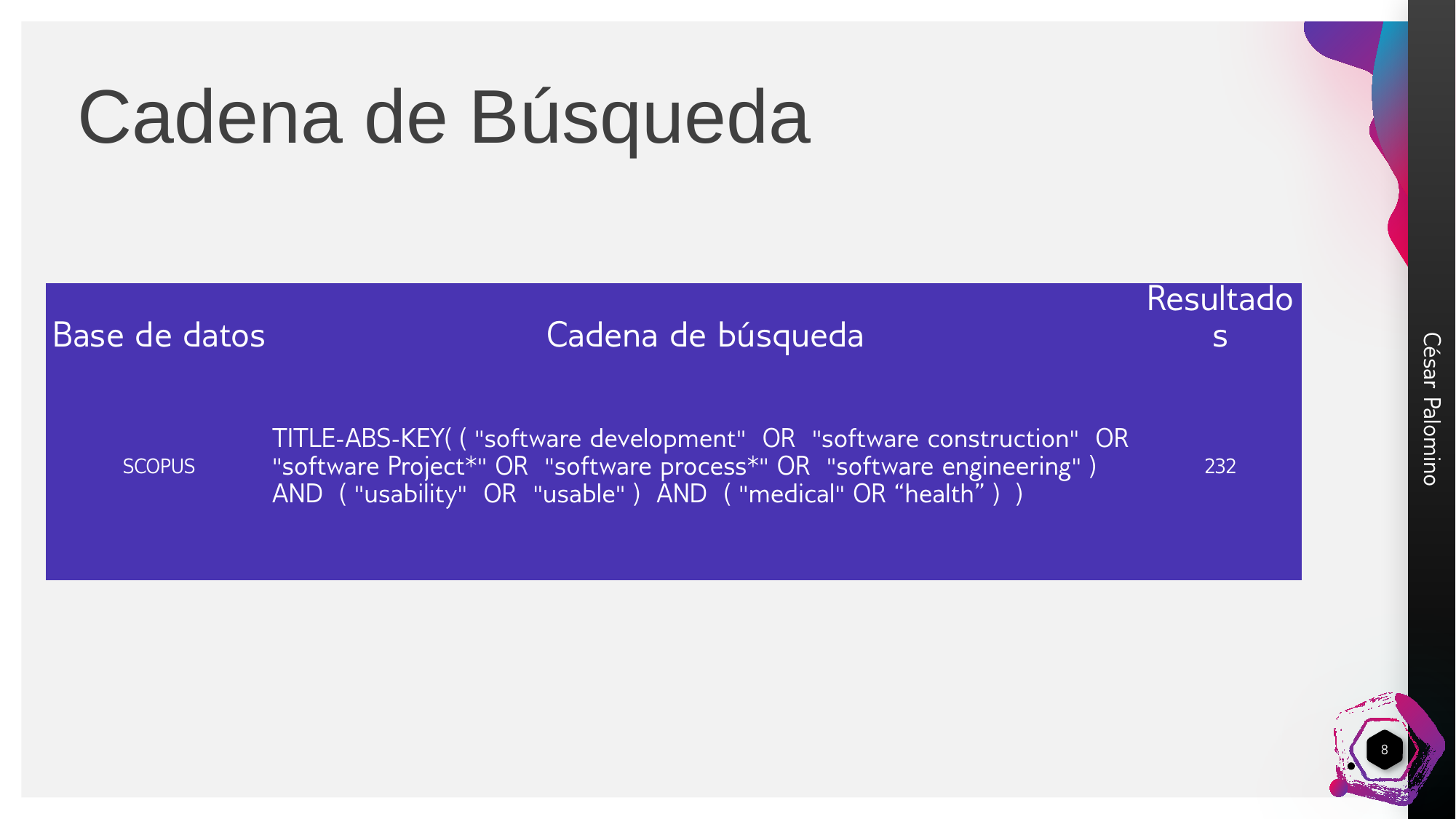

# Cadena de Búsqueda
| Base de datos | Cadena de búsqueda | Resultados |
| --- | --- | --- |
| SCOPUS | TITLE-ABS-KEY( ( "software development" OR "software construction" OR "software Project\*" OR "software process\*" OR "software engineering" ) AND ( "usability" OR "usable" ) AND ( "medical" OR “health” ) ) | 232 |
8